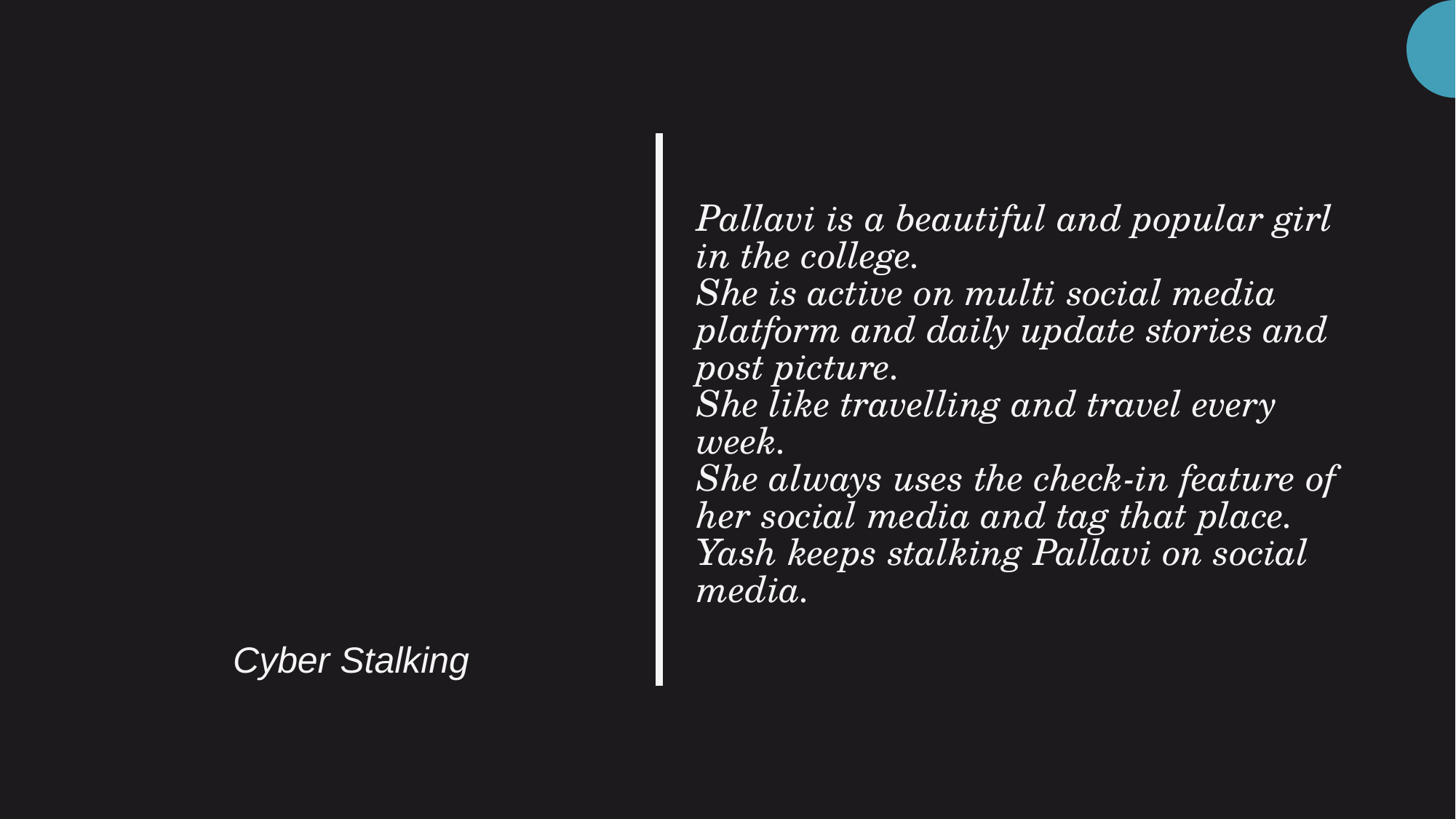

# Pallavi is a beautiful and popular girl in the college. She is active on multi social media platform and daily update stories and post picture. She like travelling and travel every week. She always uses the check-in feature of her social media and tag that place. Yash keeps stalking Pallavi on social media.
13
Cyber Stalking